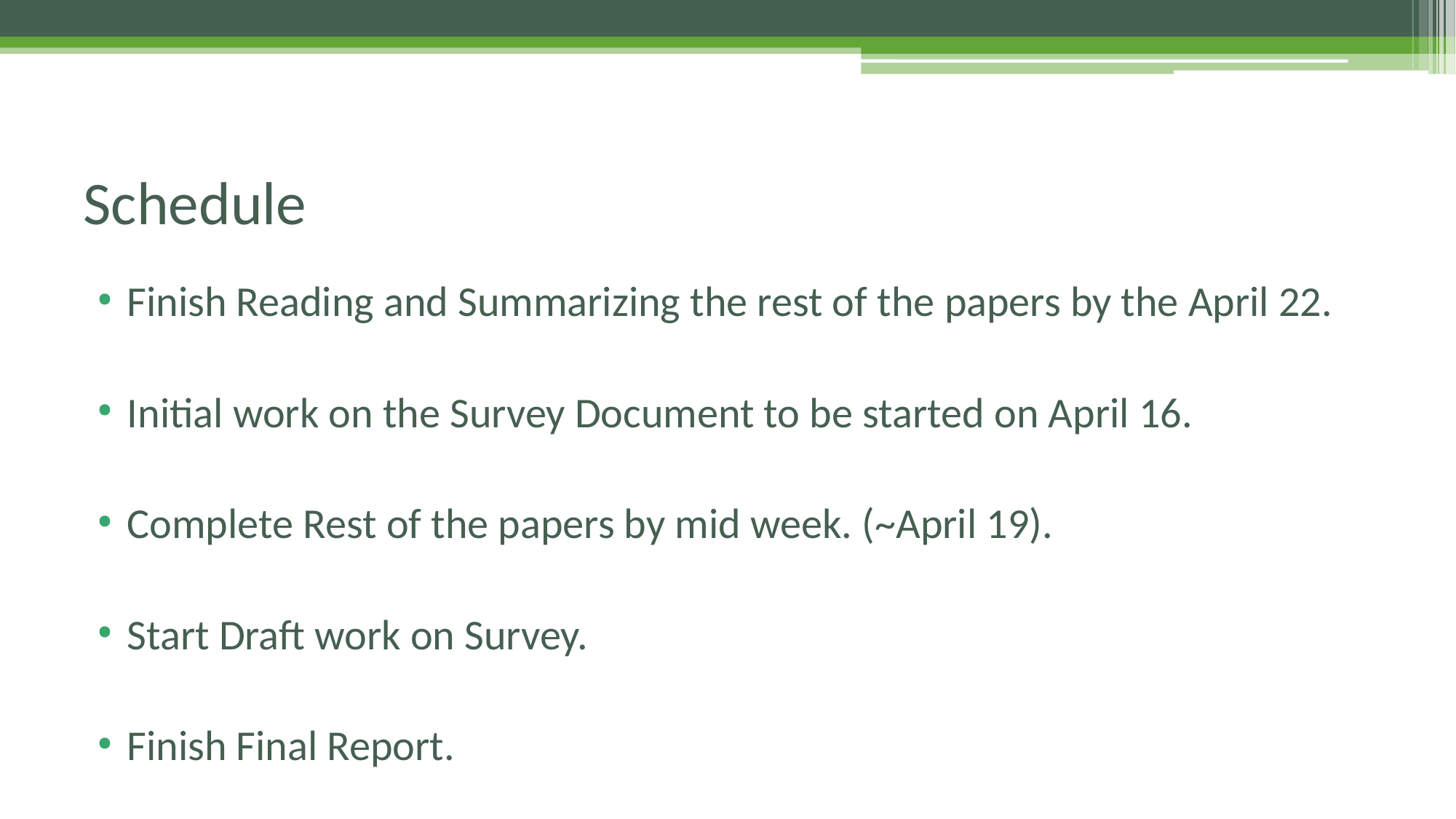

# Schedule
Finish Reading and Summarizing the rest of the papers by the April 22.

Initial work on the Survey Document to be started on April 16.

Complete Rest of the papers by mid week. (~April 19).

Start Draft work on Survey.

Finish Final Report.